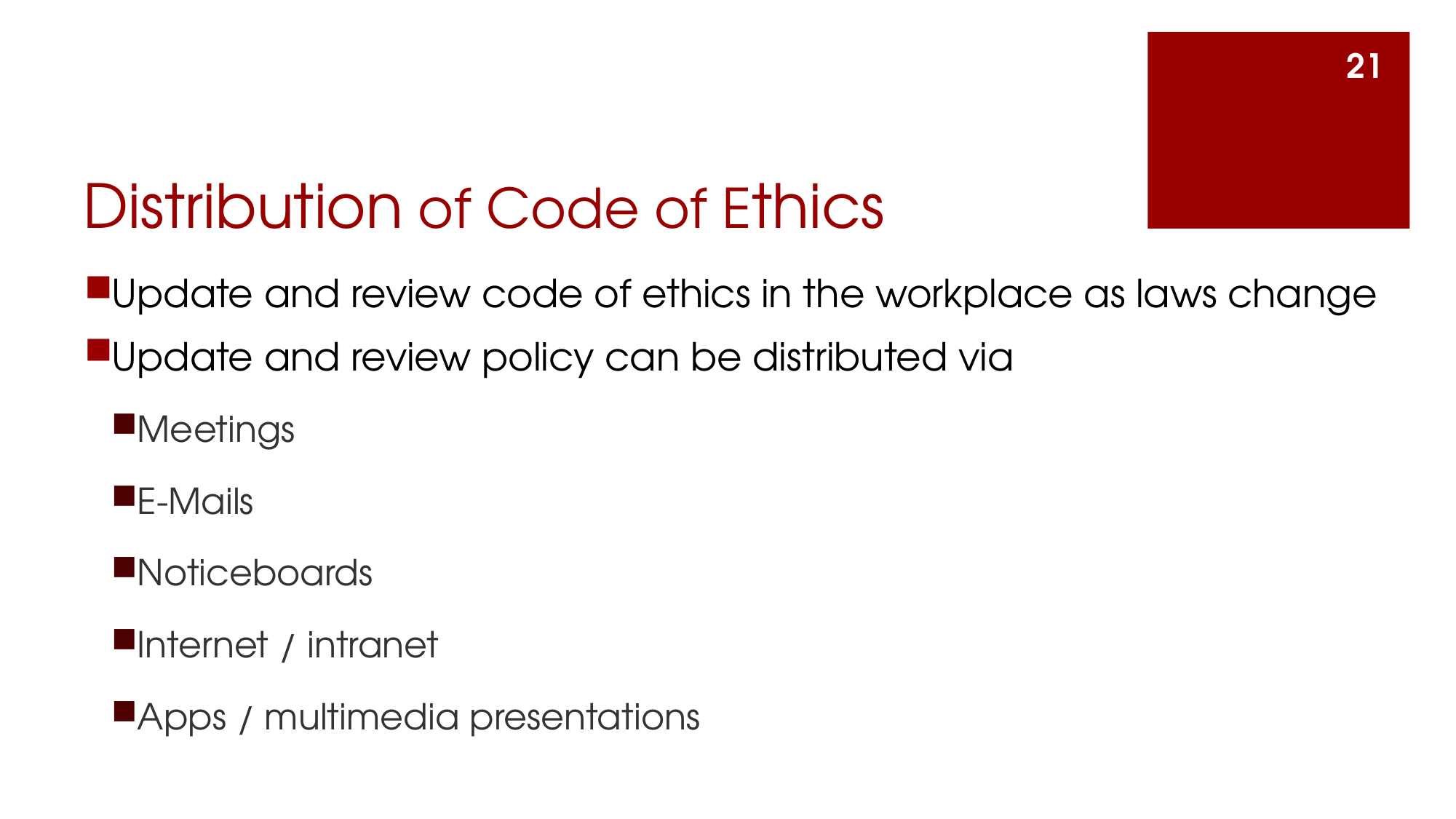

21
# Distribution of Code of Ethics
Update and review code of ethics in the workplace as laws change
Update and review policy can be distributed via
Meetings
E-Mails
Noticeboards
Internet / intranet
Apps / multimedia presentations